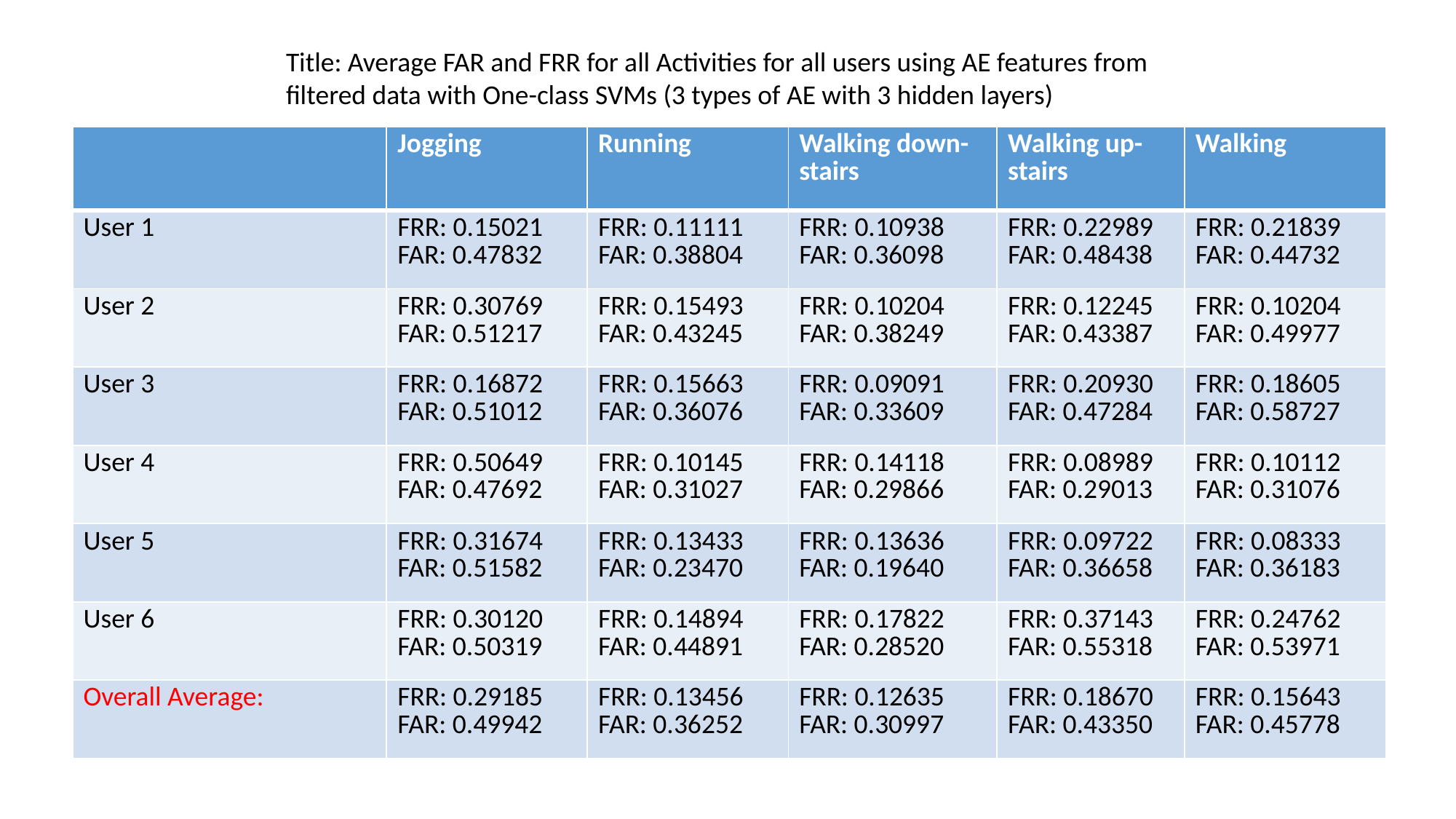

Title: Average FAR and FRR for all Activities for all users using AE features from filtered data with One-class SVMs (3 types of AE with 3 hidden layers)

|  | Jogging | Running | Walking down-stairs | Walking up-stairs | Walking |
| --- | --- | --- | --- | --- | --- |
| User 1 | FRR: 0.15021 FAR: 0.47832 | FRR: 0.11111 FAR: 0.38804 | FRR: 0.10938 FAR: 0.36098 | FRR: 0.22989 FAR: 0.48438 | FRR: 0.21839 FAR: 0.44732 |
| User 2 | FRR: 0.30769 FAR: 0.51217 | FRR: 0.15493 FAR: 0.43245 | FRR: 0.10204 FAR: 0.38249 | FRR: 0.12245 FAR: 0.43387 | FRR: 0.10204 FAR: 0.49977 |
| User 3 | FRR: 0.16872 FAR: 0.51012 | FRR: 0.15663 FAR: 0.36076 | FRR: 0.09091 FAR: 0.33609 | FRR: 0.20930 FAR: 0.47284 | FRR: 0.18605 FAR: 0.58727 |
| User 4 | FRR: 0.50649 FAR: 0.47692 | FRR: 0.10145 FAR: 0.31027 | FRR: 0.14118 FAR: 0.29866 | FRR: 0.08989 FAR: 0.29013 | FRR: 0.10112 FAR: 0.31076 |
| User 5 | FRR: 0.31674 FAR: 0.51582 | FRR: 0.13433 FAR: 0.23470 | FRR: 0.13636 FAR: 0.19640 | FRR: 0.09722 FAR: 0.36658 | FRR: 0.08333 FAR: 0.36183 |
| User 6 | FRR: 0.30120 FAR: 0.50319 | FRR: 0.14894 FAR: 0.44891 | FRR: 0.17822 FAR: 0.28520 | FRR: 0.37143 FAR: 0.55318 | FRR: 0.24762 FAR: 0.53971 |
| Overall Average: | FRR: 0.29185 FAR: 0.49942 | FRR: 0.13456 FAR: 0.36252 | FRR: 0.12635 FAR: 0.30997 | FRR: 0.18670 FAR: 0.43350 | FRR: 0.15643 FAR: 0.45778 |